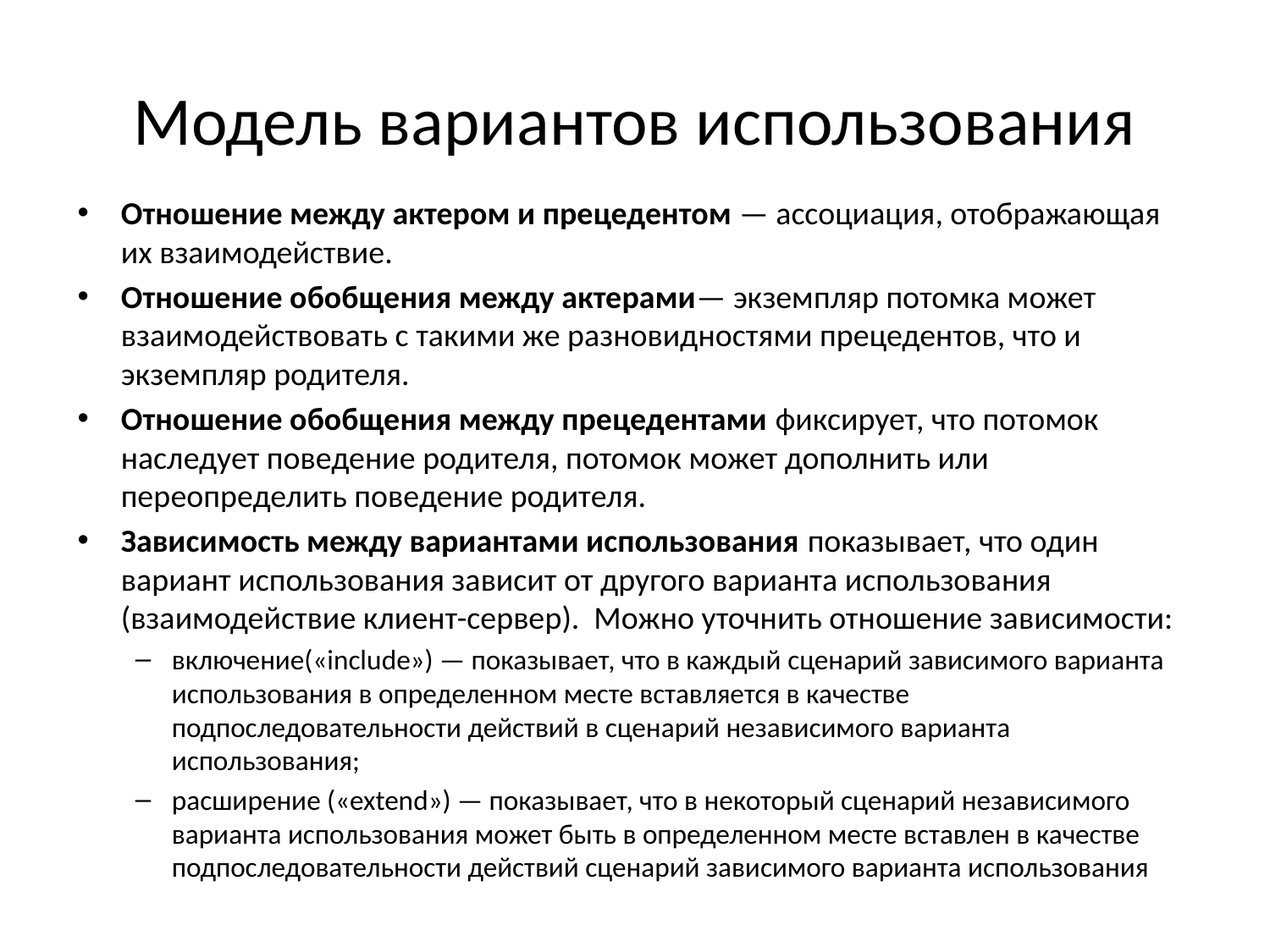

# Модель вариантов использования
Отношение между актером и прецедентом — ассоциация, отображающая их взаимодействие.
Отношение обобщения между актерами— экземпляр потомка может взаимодействовать с такими же разновидностями прецедентов, что и экземпляр родителя.
Отношение обобщения между прецедентами фиксирует, что потомок наследует поведение родителя, потомок может дополнить или переопределить поведение родителя.
Зависимость между вариантами использования показывает, что один вариант использования зависит от другого варианта использования (взаимодействие клиент-сервер).  Можно уточнить отношение зависимости:
включение(«include») — показывает, что в каждый сценарий зависимого варианта использования в определенном месте вставляется в качестве подпоследовательности действий в сценарий независимого варианта использования;
расширение («extend») — показывает, что в некоторый сценарий независимого варианта использования может быть в определенном месте вставлен в качестве подпоследовательности действий сценарий зависимого варианта использования